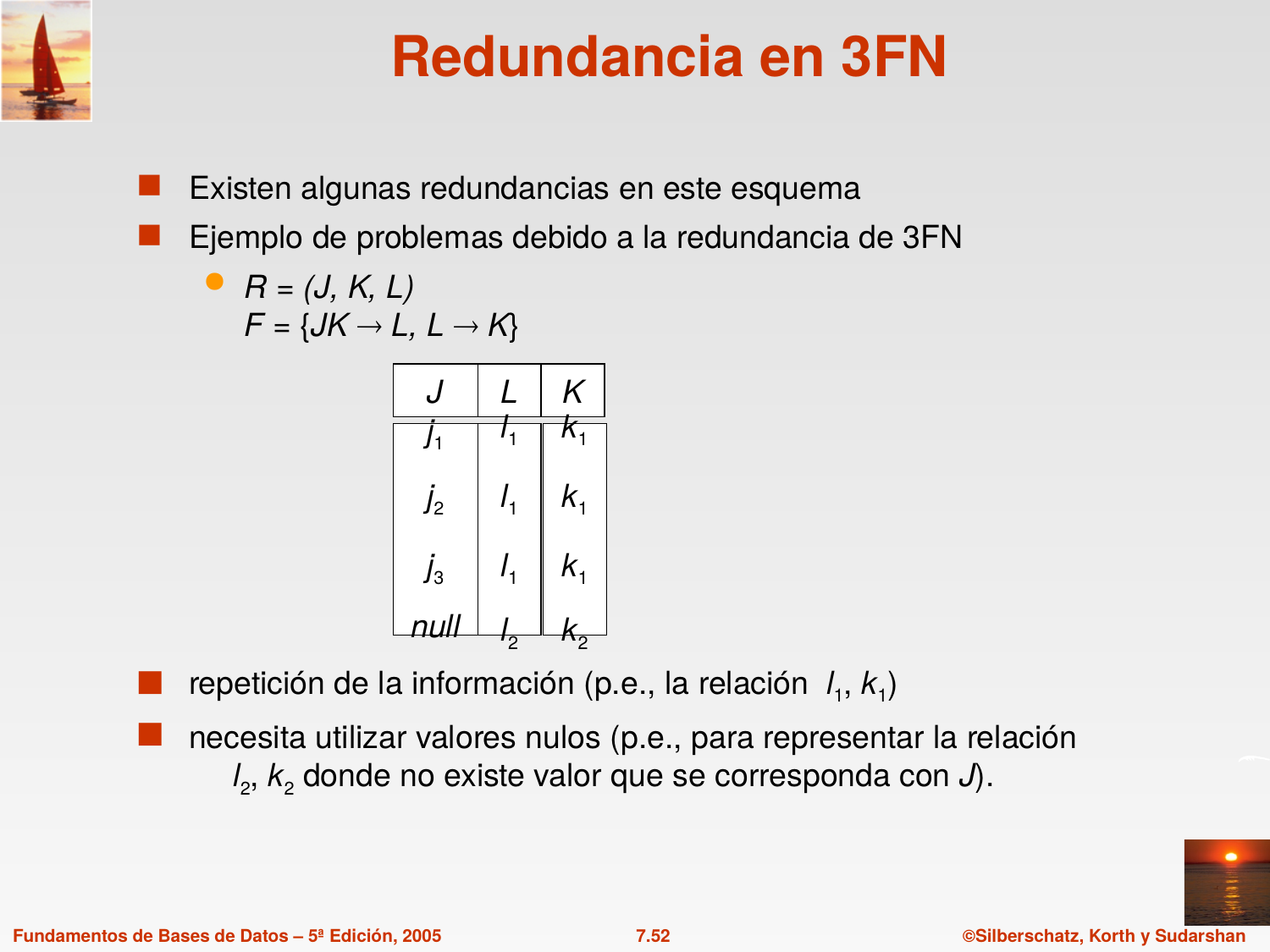

# Redundancia en 3FN
Existen algunas redundancias en este esquema
Ejemplo de problemas debido a la redundancia de 3FN
R = (J, K, L)
F = {JK → L, L → K}
J
L
K
j1

j2

j3

null
l1

l1

l1

l2
k1

k1

k1

k2

repetición de la información (p.e., la relación  l1, k1)
necesita utilizar valores nulos (p.e., para representar la relación
     l2, k2 donde no existe valor que se corresponda con J).